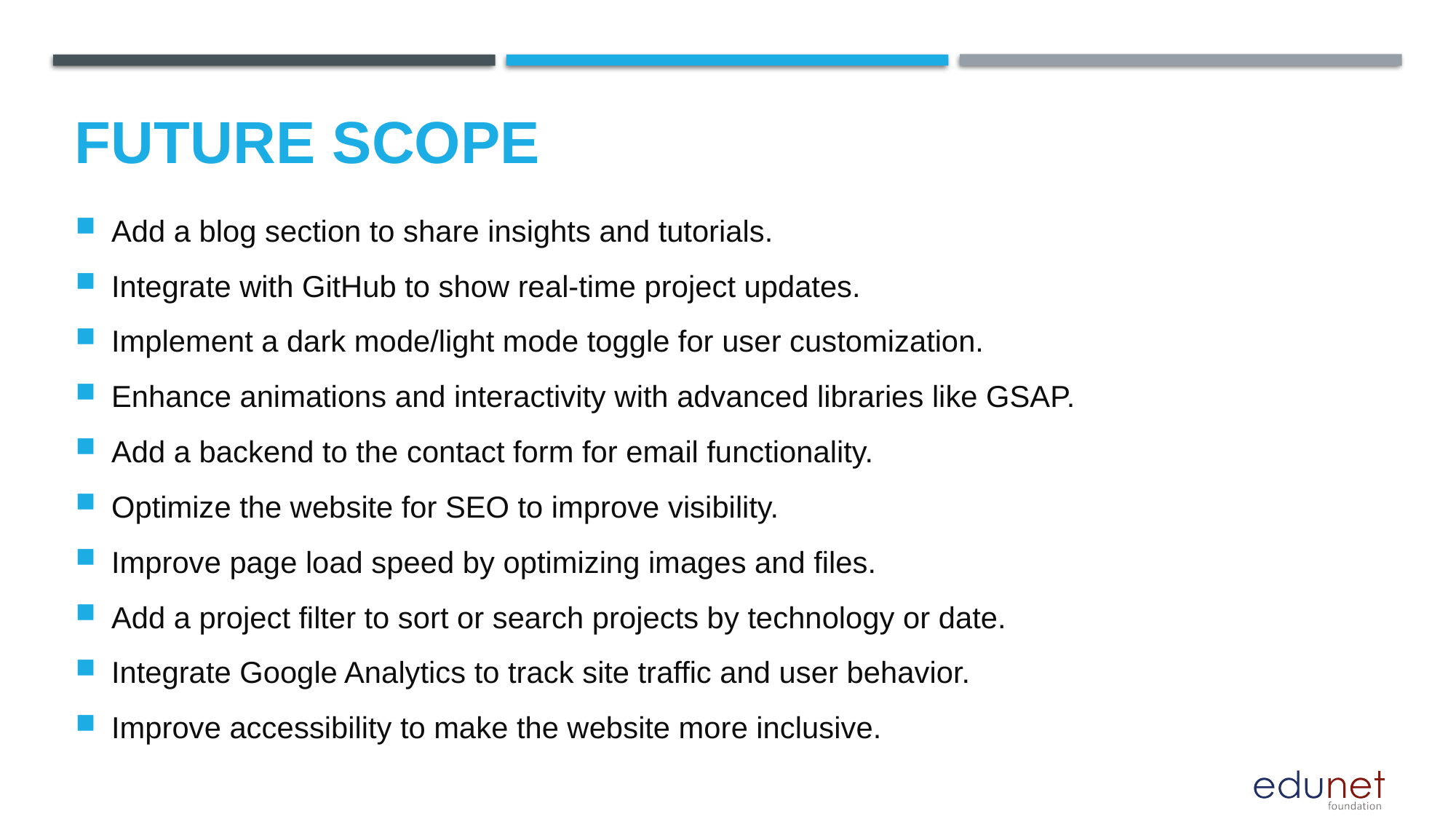

Future scope
Add a blog section to share insights and tutorials.
Integrate with GitHub to show real-time project updates.
Implement a dark mode/light mode toggle for user customization.
Enhance animations and interactivity with advanced libraries like GSAP.
Add a backend to the contact form for email functionality.
Optimize the website for SEO to improve visibility.
Improve page load speed by optimizing images and files.
Add a project filter to sort or search projects by technology or date.
Integrate Google Analytics to track site traffic and user behavior.
Improve accessibility to make the website more inclusive.